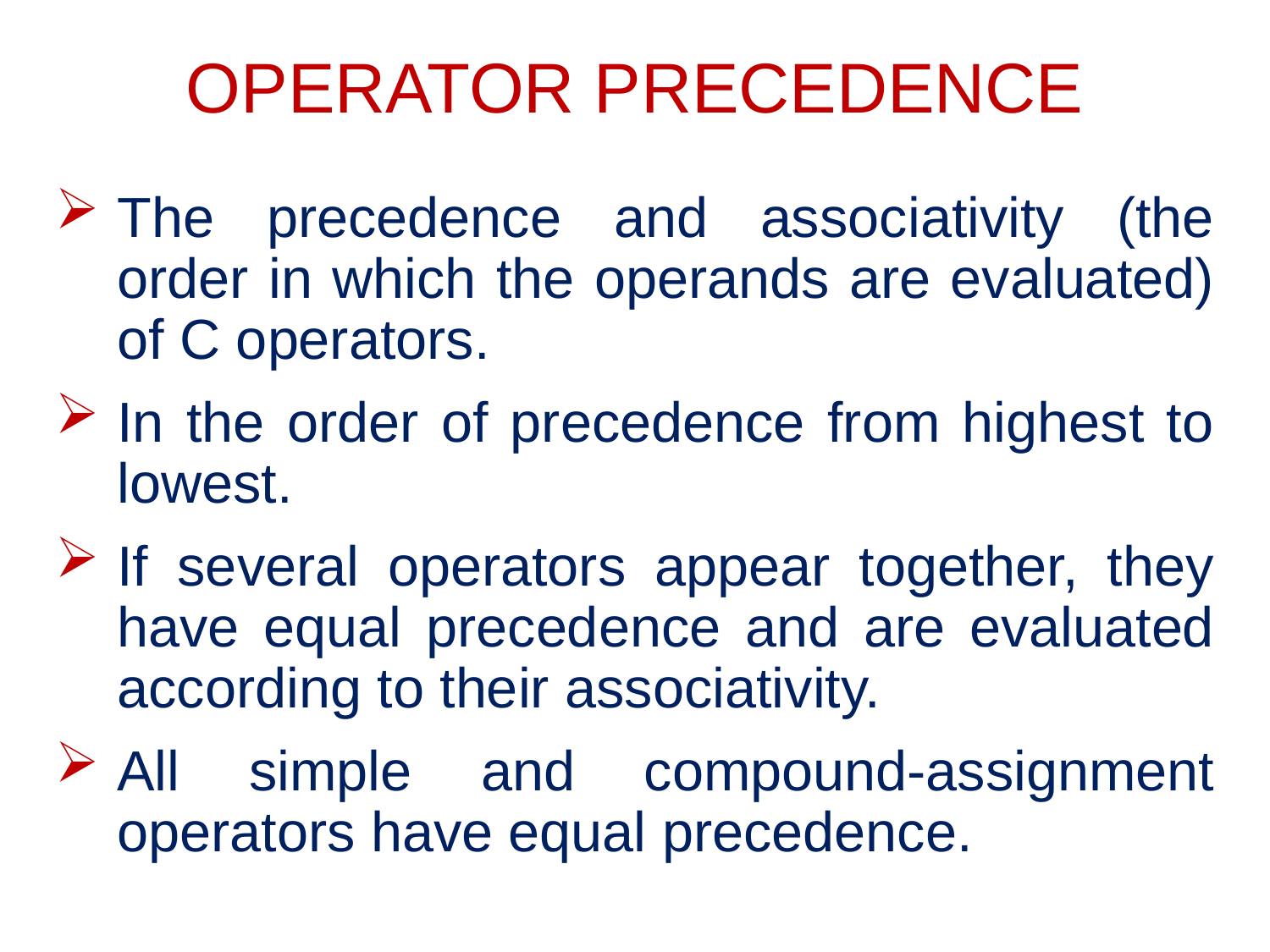

# OPERATOR PRECEDENCE
The precedence and associativity (the order in which the operands are evaluated) of C operators.
In the order of precedence from highest to lowest.
If several operators appear together, they have equal precedence and are evaluated according to their associativity.
All simple and compound-assignment operators have equal precedence.